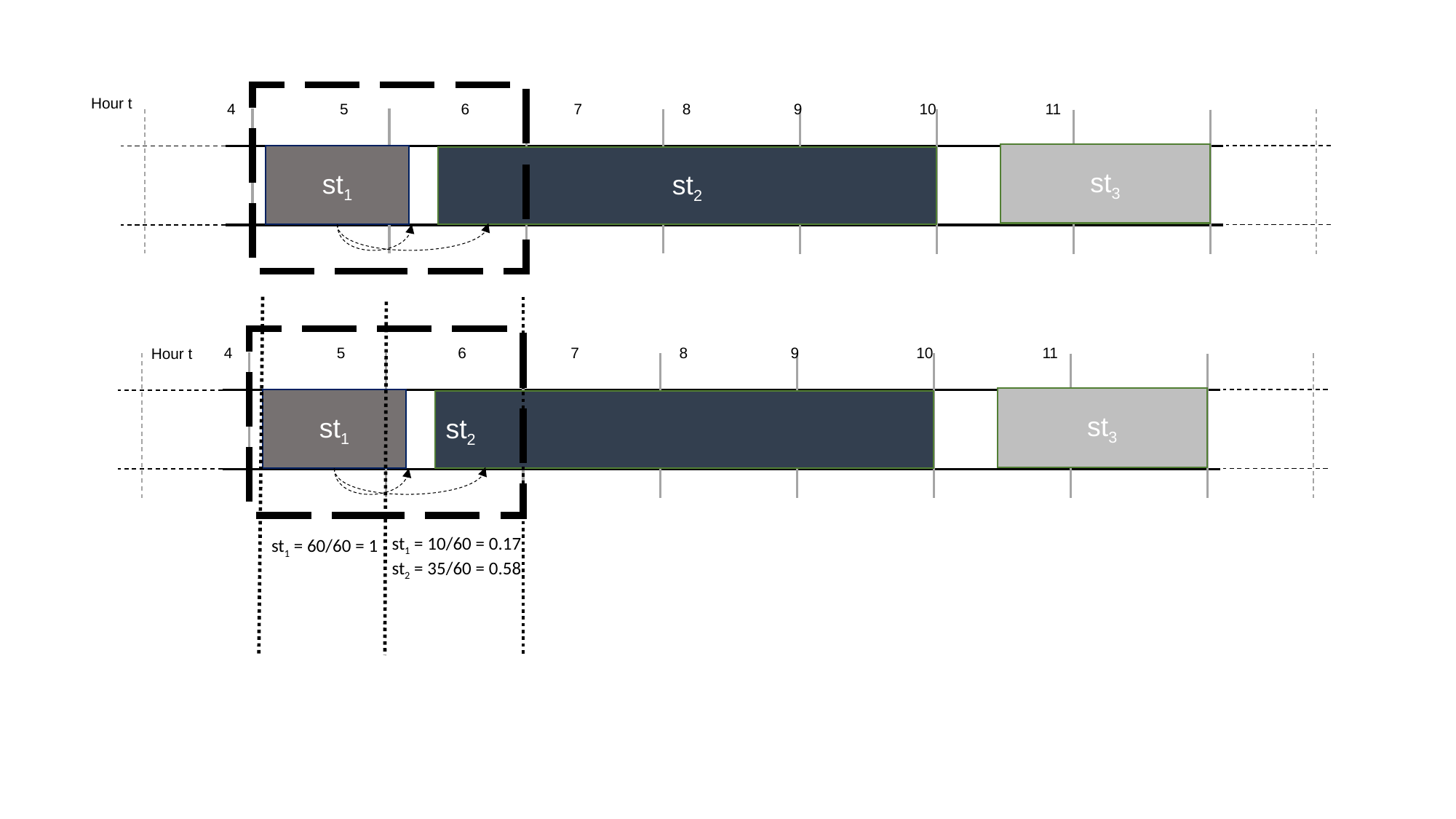

Hour t
   4                         5                           6                         7                        8	        9	            10 	                11
st3
st1
st2

   4                         5                           6                         7                        8	        9	            10 	                11
Hour t
st3
st1
st2
st1 = 10/60 = 0.17
st2 = 35/60 = 0.58
st1 = 60/60 = 1